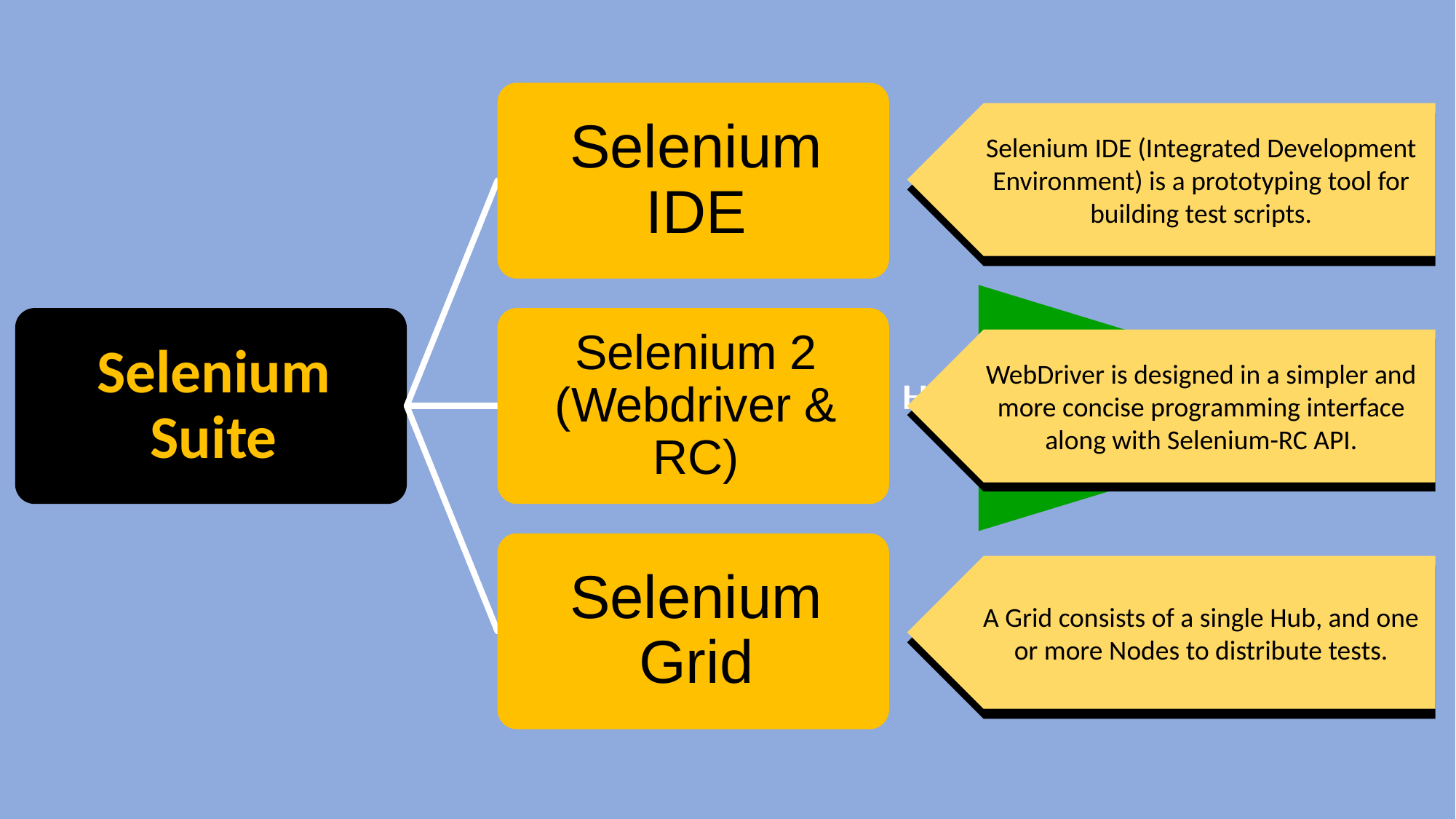

Selenium Suite

Selenium IDE

Selenium 2 (Webdriver & RC)

Selenium Grid
Selenium IDE (Integrated Development Environment) is a prototyping tool for building test scripts.

WebDriver is designed in a simpler and more concise programming interface along with Selenium-RC API.

A Grid consists of a single Hub, and one or more Nodes to distribute tests.